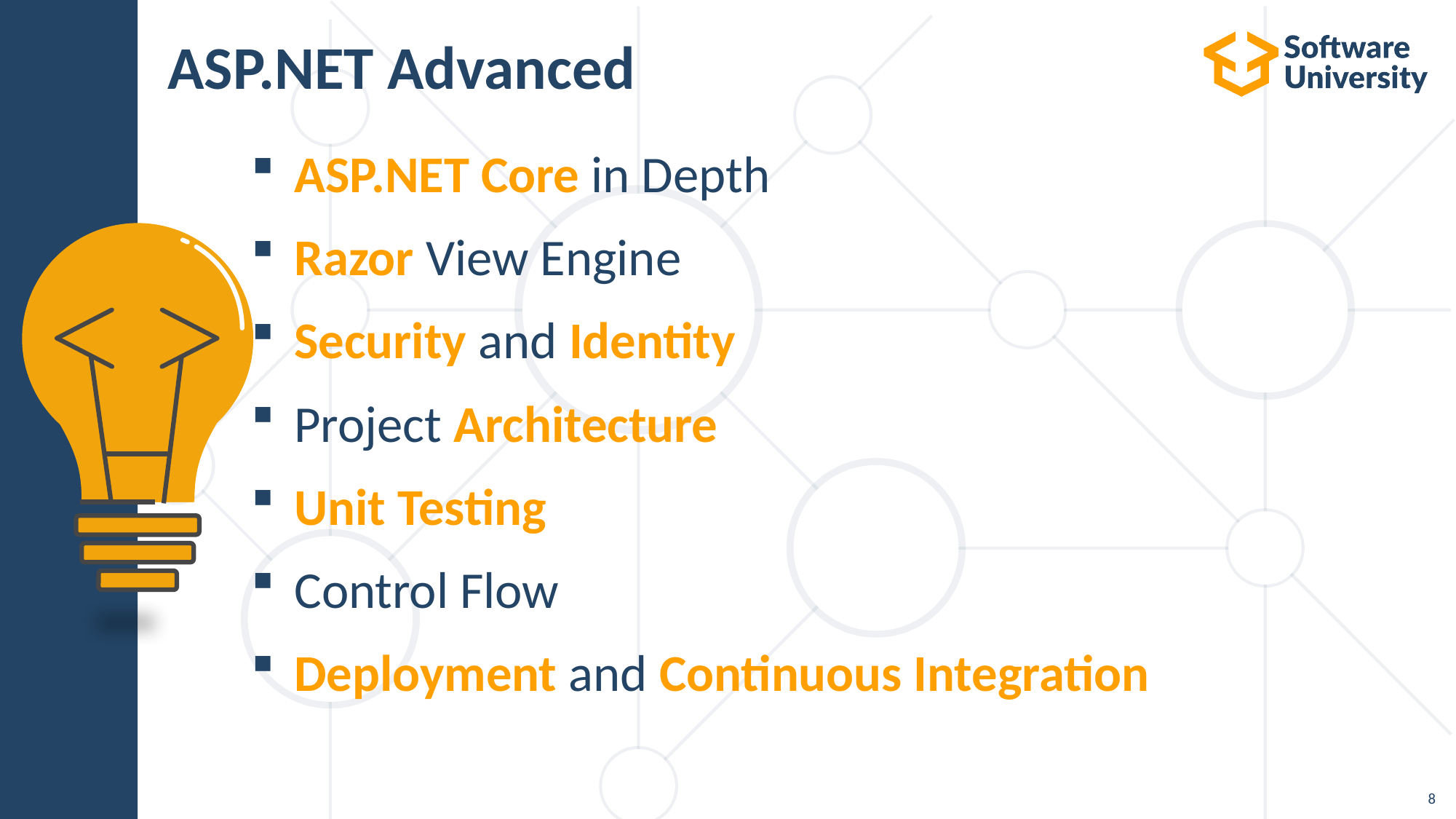

# ASP.NET Advanced
ASP.NET Core in Depth
Razor View Engine
Security and Identity
Project Architecture
Unit Testing
Control Flow
Deployment and Continuous Integration

8